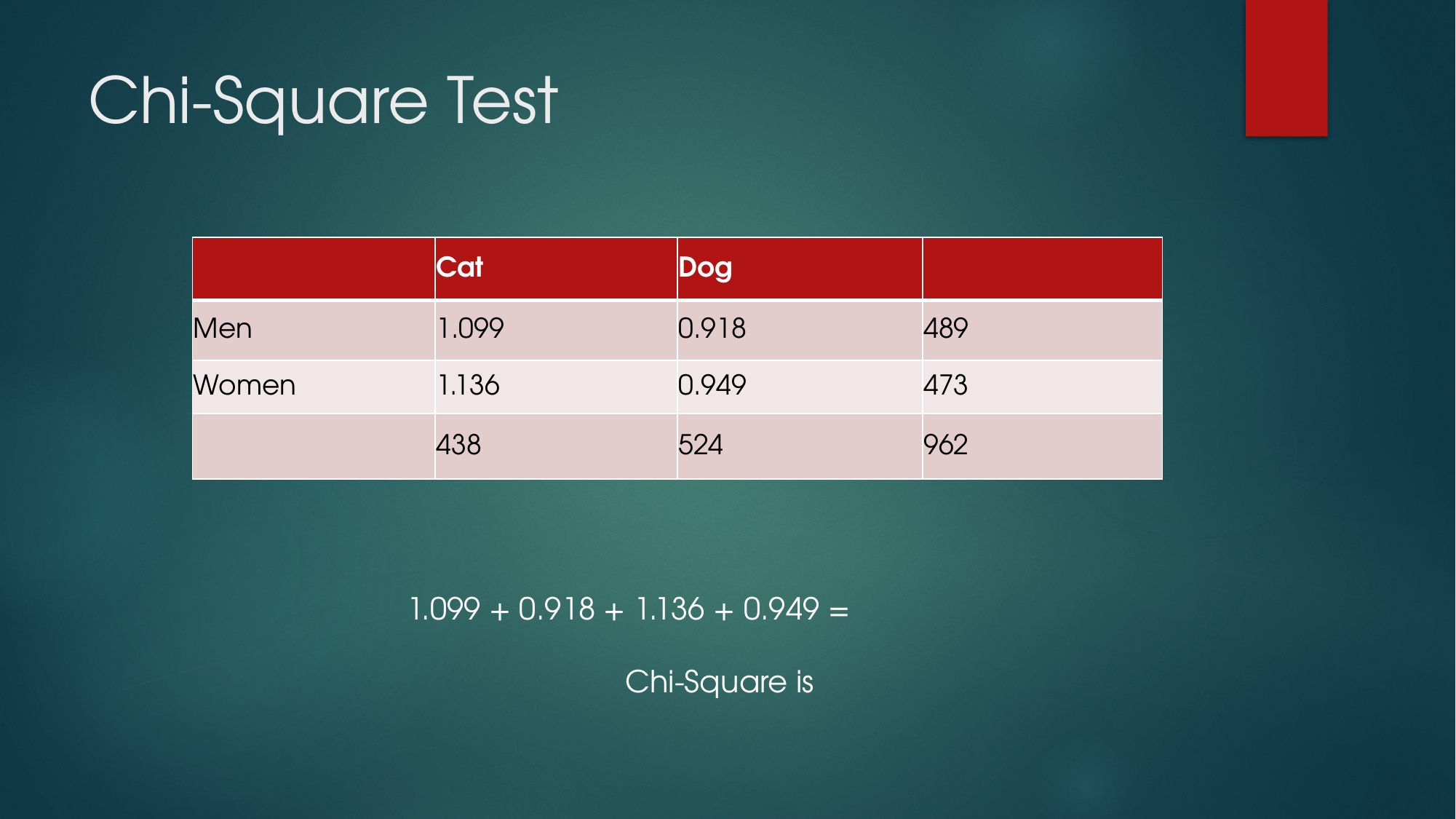

# Chi-Square Test
|  | Cat | Dog |  |
| --- | --- | --- | --- |
| Men | 1.099 | 0.918 | 489 |
| Women | 1.136 | 0.949 | 473 |
|  | 438 | 524 | 962 |
1.099 + 0.918 + 1.136 + 0.949 =

		Chi-Square is